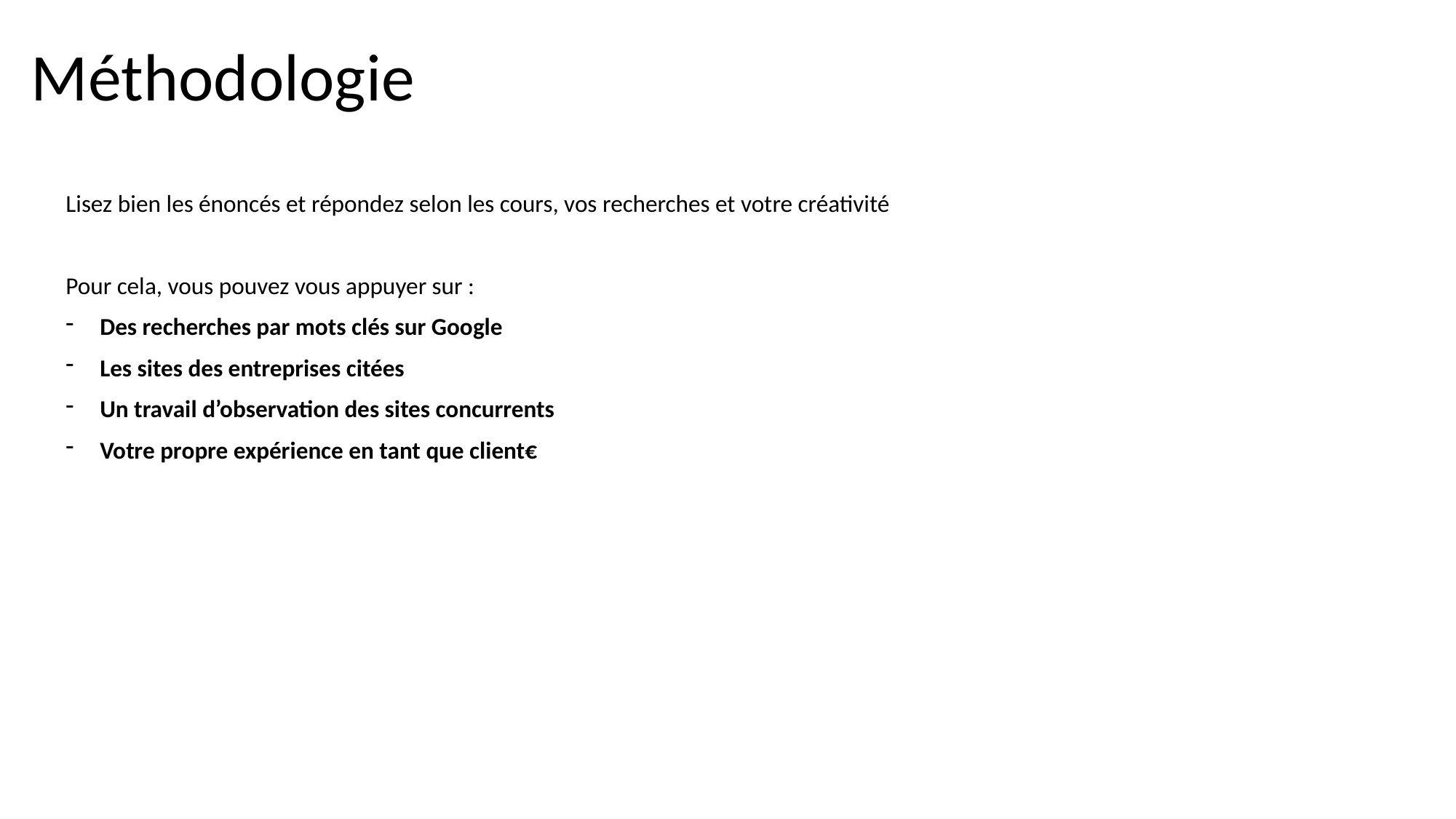

# Méthodologie

Lisez bien les énoncés et répondez selon les cours, vos recherches et votre créativité

Pour cela, vous pouvez vous appuyer sur :
Des recherches par mots clés sur Google
Les sites des entreprises citées
Un travail d’observation des sites concurrents
Votre propre expérience en tant que client€